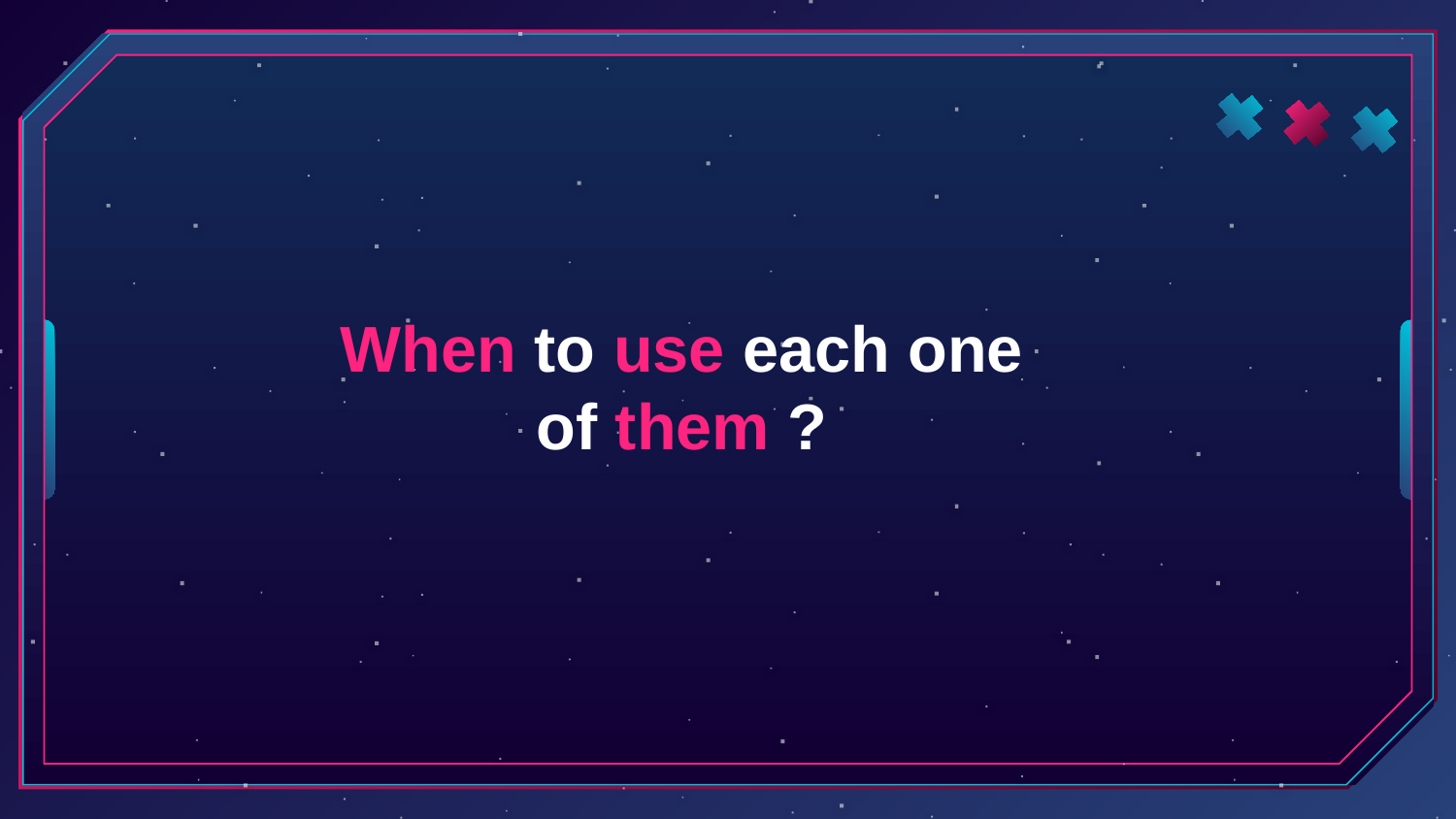

# When to use each one of them ?